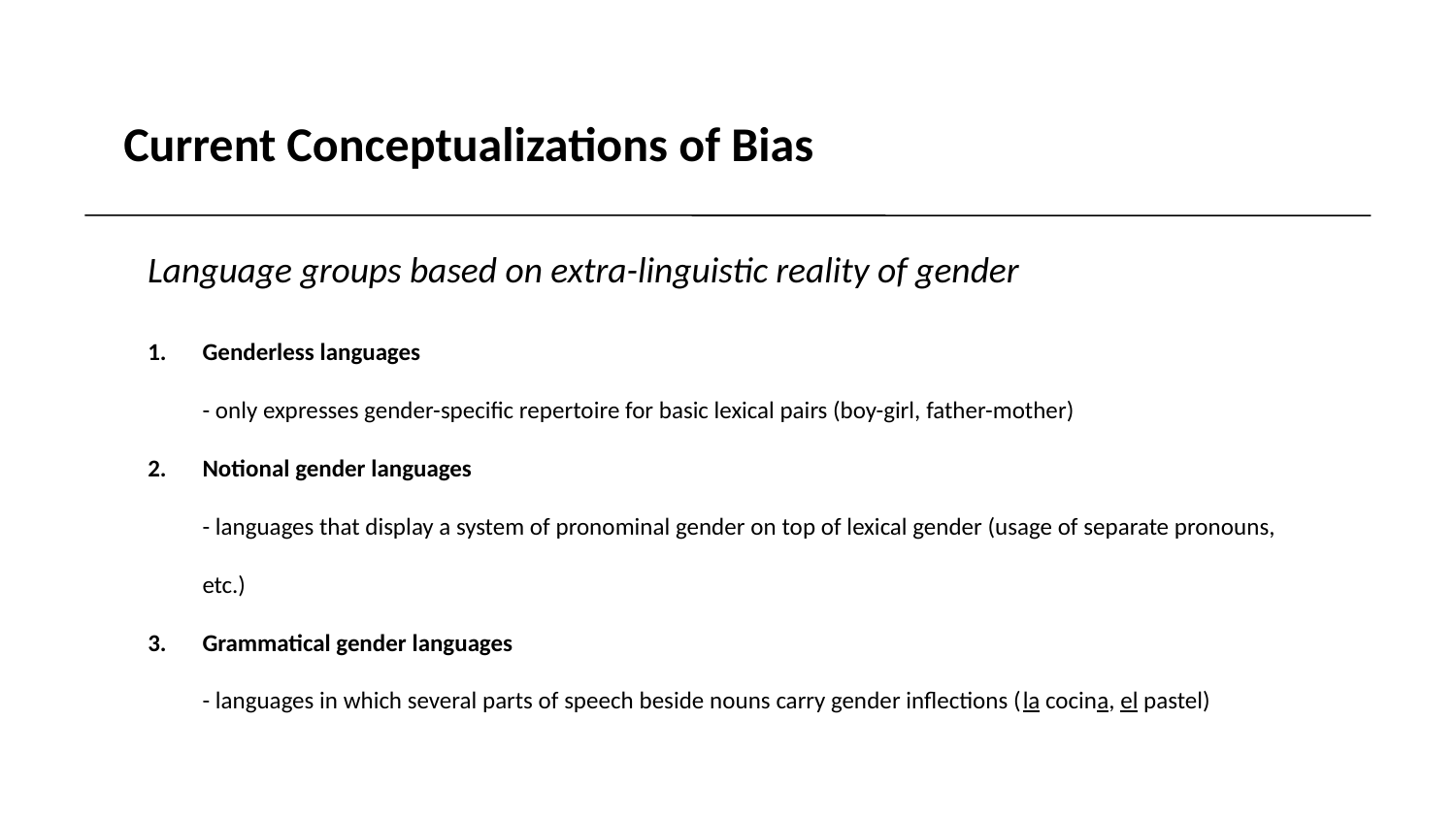

Current Conceptualizations of Bias
Language groups based on extra-linguistic reality of gender
Genderless languages
 	- only expresses gender-specific repertoire for basic lexical pairs (boy-girl, father-mother)
Notional gender languages
	- languages that display a system of pronominal gender on top of lexical gender (usage of separate pronouns, etc.)
Grammatical gender languages
	- languages in which several parts of speech beside nouns carry gender inflections (la cocina, el pastel)